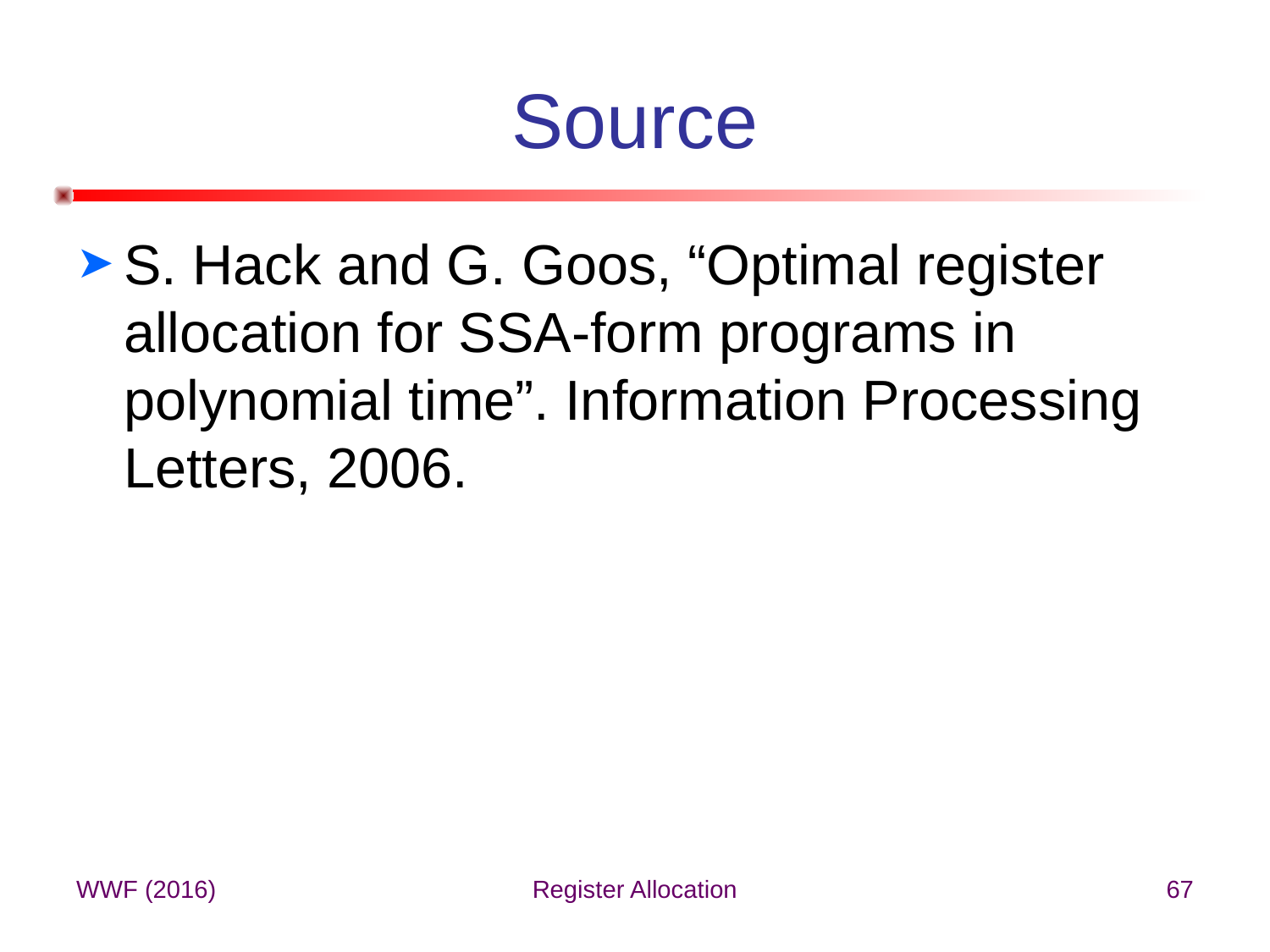

# Source
S. Hack and G. Goos, “Optimal register allocation for SSA-form programs in polynomial time”. Information Processing Letters, 2006.
WWF (2016)
Register Allocation
67